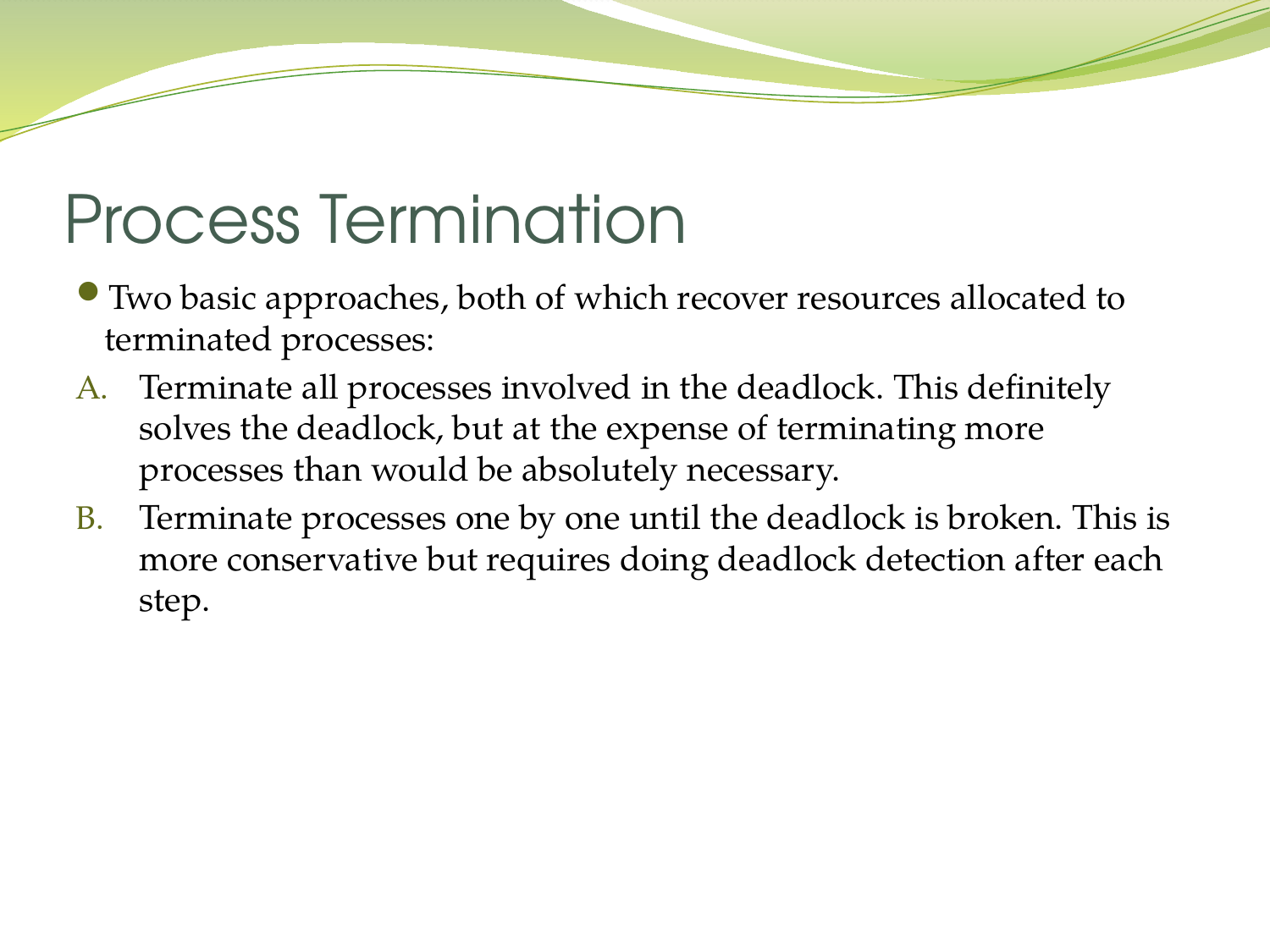

# Process Termination
Two basic approaches, both of which recover resources allocated to terminated processes:
Terminate all processes involved in the deadlock. This definitely solves the deadlock, but at the expense of terminating more processes than would be absolutely necessary.
Terminate processes one by one until the deadlock is broken. This is more conservative but requires doing deadlock detection after each step.